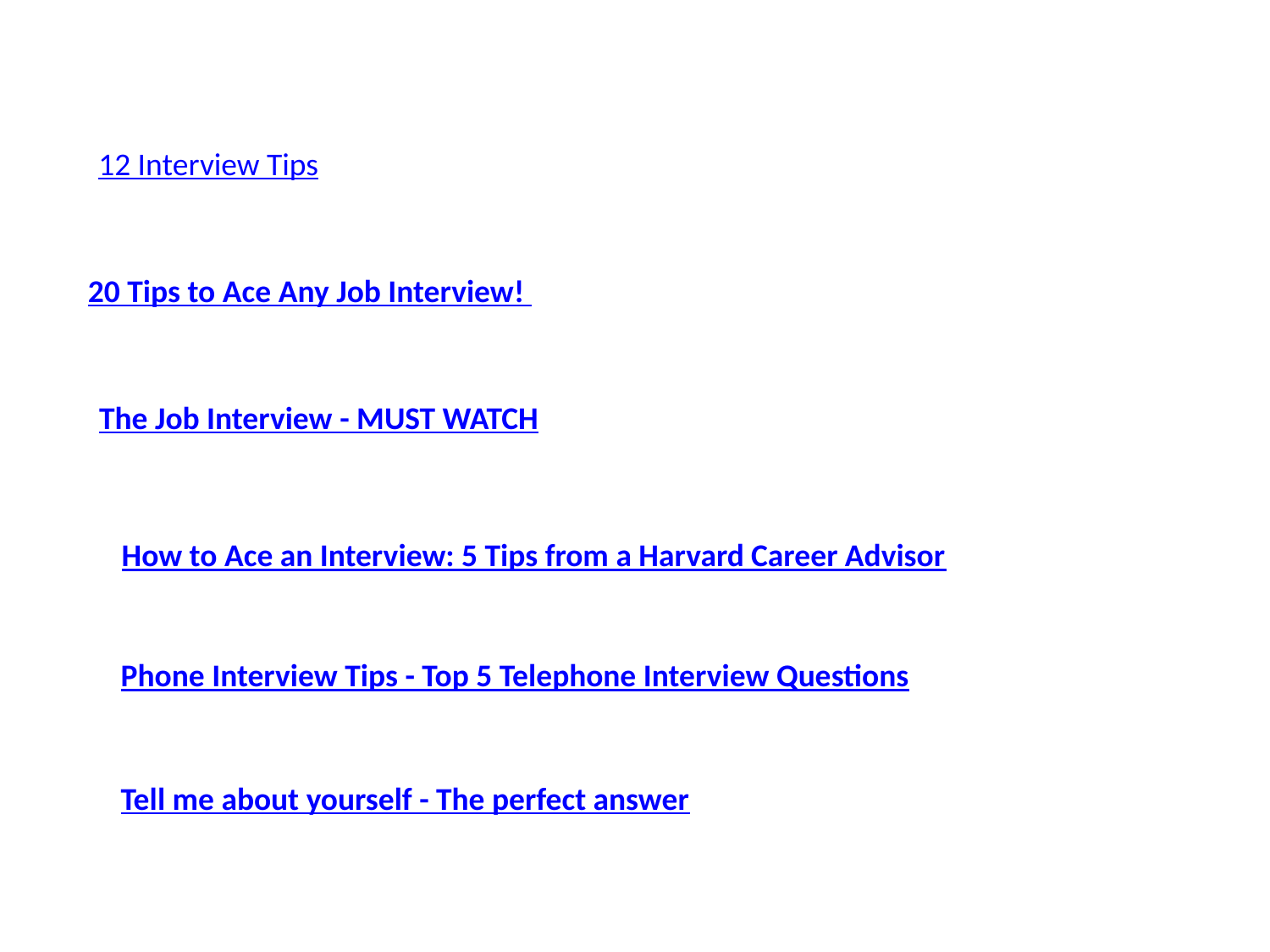

12 Interview Tips
20 Tips to Ace Any Job Interview!
The Job Interview - MUST WATCH
How to Ace an Interview: 5 Tips from a Harvard Career Advisor
Phone Interview Tips - Top 5 Telephone Interview Questions

Tell me about yourself - The perfect answer